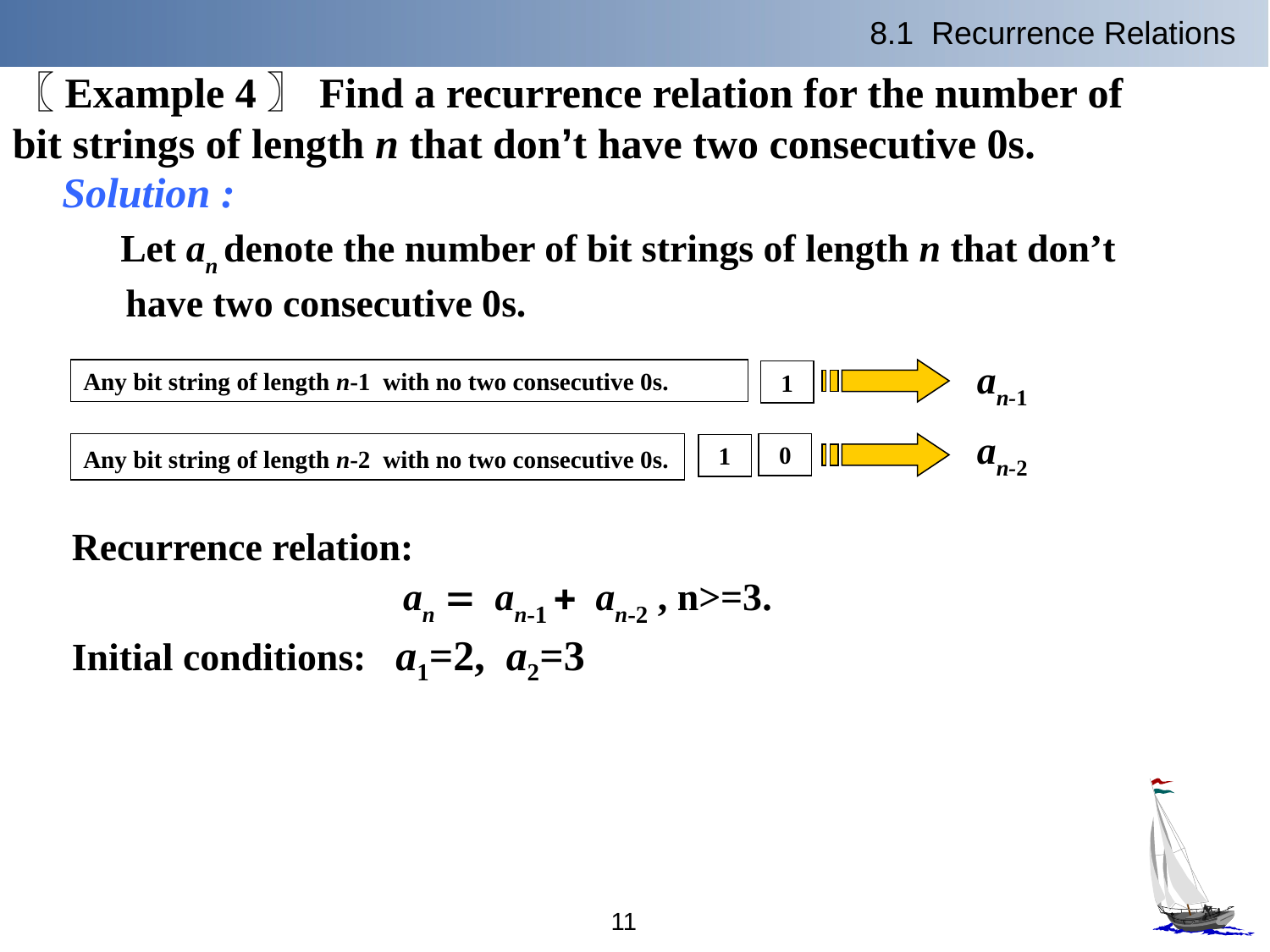

8.1  Recurrence Relations
〖Example 4〗Find a recurrence relation for the number of bit strings of length n that don’t have two consecutive 0s.
Solution :
      Let an denote the number of bit strings of length n that don’t have two consecutive 0s.
       an-1
Any bit string of length n-1  with no two consecutive 0s.
1

       an-2
Any bit string of length n-2  with no two consecutive 0s.
0
1

Recurrence relation:
                                  an = an-1 + an-2 , n>=3.
Initial conditions:   a1=2,  a2=3
11